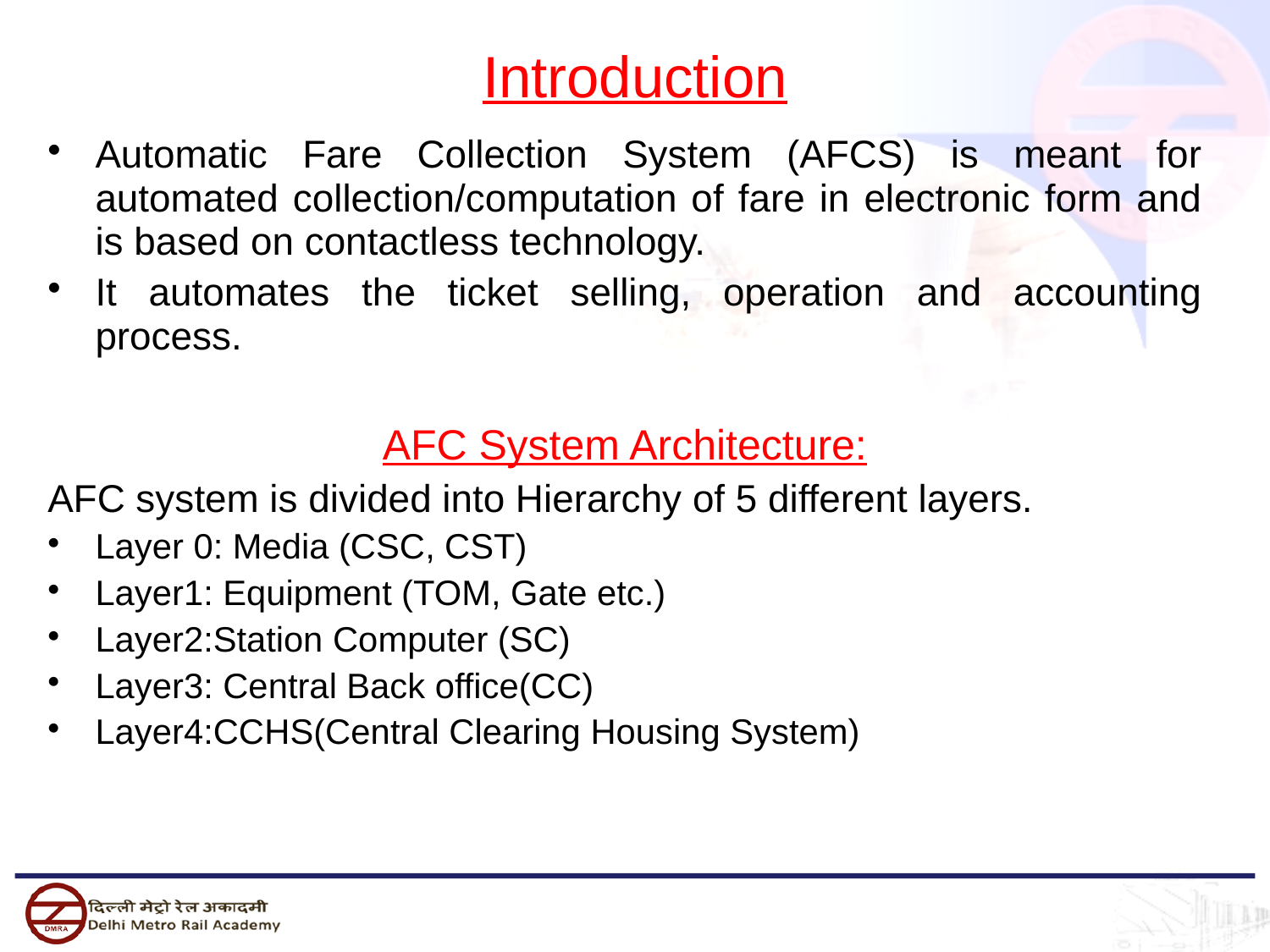

# Introduction
Automatic Fare Collection System (AFCS) is meant for automated collection/computation of fare in electronic form and is based on contactless technology.
It automates the ticket selling, operation and accounting process.

AFC System Architecture:
AFC system is divided into Hierarchy of 5 different layers.
Layer 0: Media (CSC, CST)
Layer1: Equipment (TOM, Gate etc.)
Layer2:Station Computer (SC)
Layer3: Central Back office(CC)
Layer4:CCHS(Central Clearing Housing System)